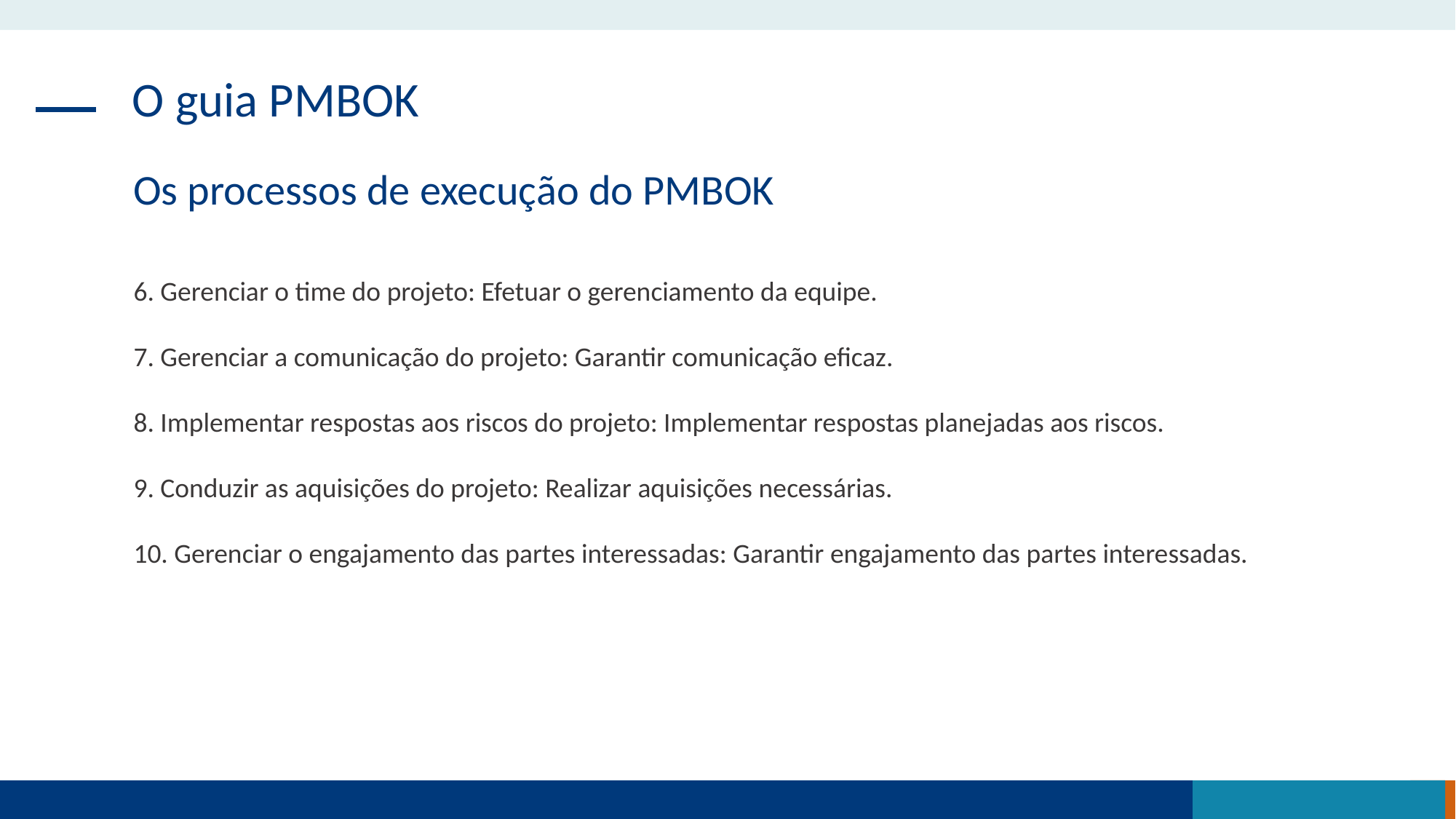

O guia PMBOK
Os processos de execução do PMBOK
6. Gerenciar o time do projeto: Efetuar o gerenciamento da equipe.

7. Gerenciar a comunicação do projeto: Garantir comunicação eficaz.

8. Implementar respostas aos riscos do projeto: Implementar respostas planejadas aos riscos.

9. Conduzir as aquisições do projeto: Realizar aquisições necessárias.

10. Gerenciar o engajamento das partes interessadas: Garantir engajamento das partes interessadas.